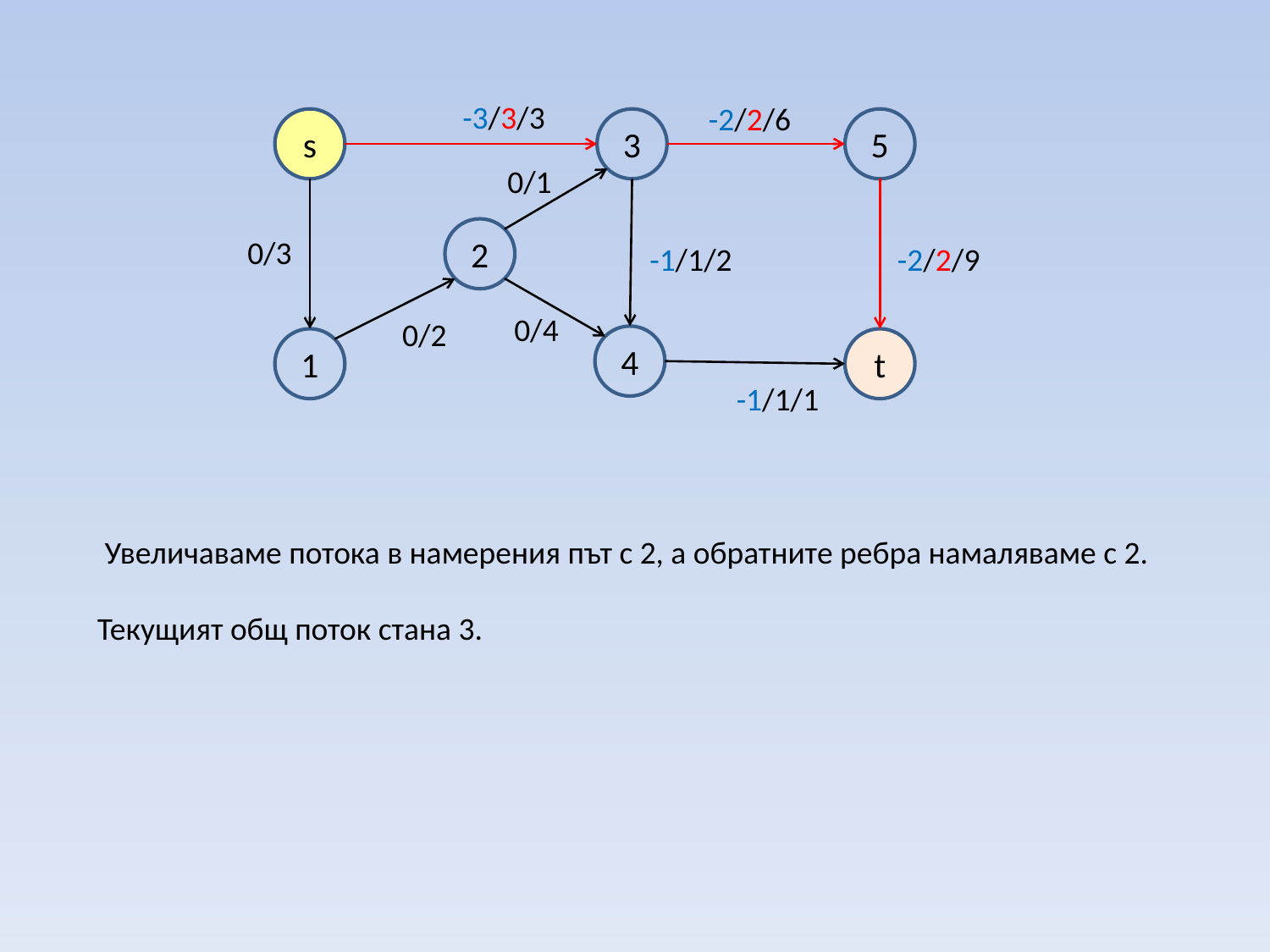

-3/3/3
-2/2/6
s
3
5
0/1
2
0/3
-1/1/2
-2/2/9
0/4
0/2
4
1
t
-1/1/1
 Увеличаваме потока в намерения път с 2, а обратните ребра намаляваме с 2.

Текущият общ поток стана 3.